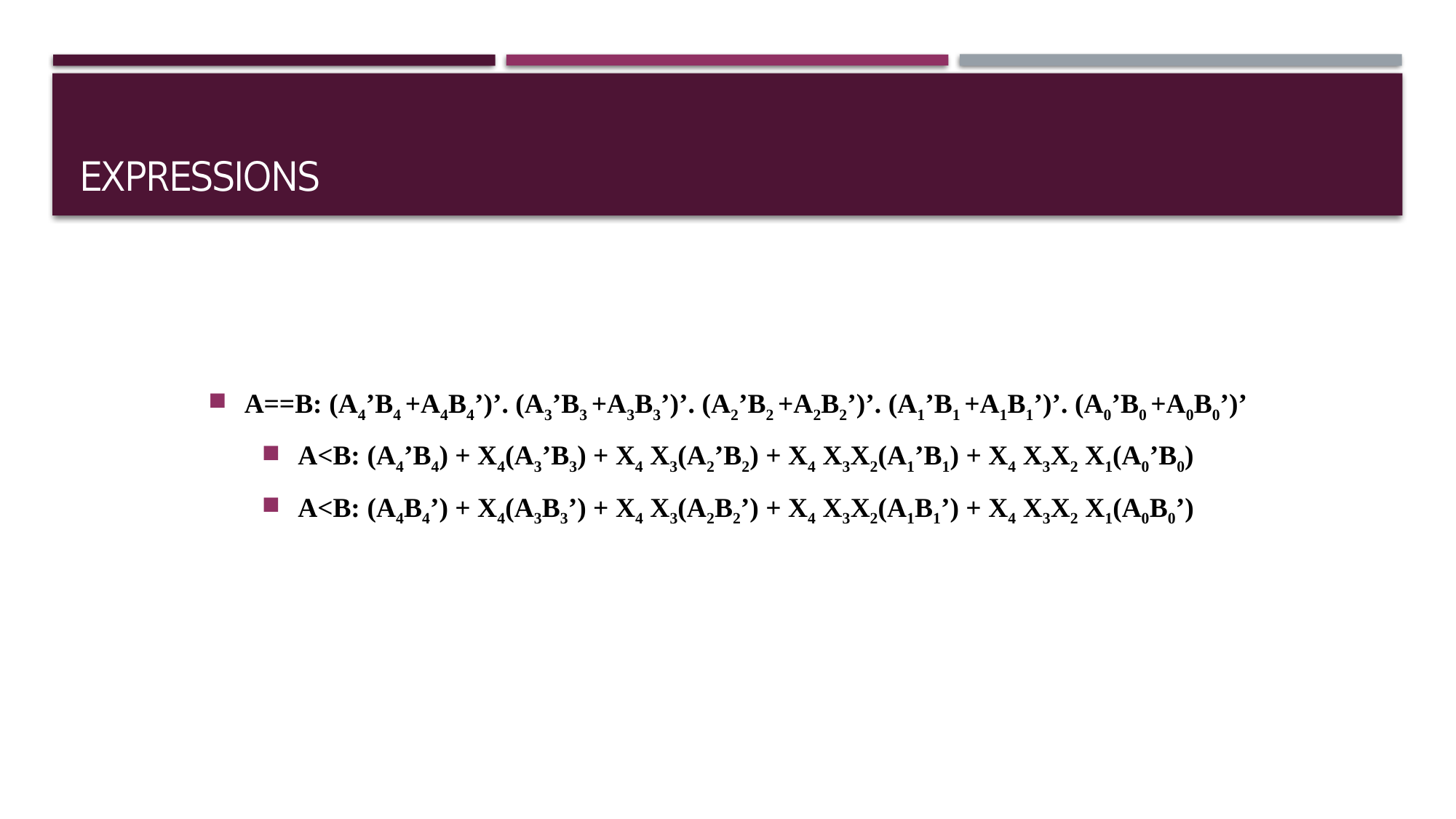

# Expressions
A==B: (A4’B4 +A4B4’)’. (A3’B3 +A3B3’)’. (A2’B2 +A2B2’)’. (A1’B1 +A1B1’)’. (A0’B0 +A0B0’)’
A<B: (A4’B4) + X4(A3’B3) + X4 X3(A2’B2) + X4 X3X2(A1’B1) + X4 X3X2 X1(A0’B0)
A<B: (A4B4’) + X4(A3B3’) + X4 X3(A2B2’) + X4 X3X2(A1B1’) + X4 X3X2 X1(A0B0’)